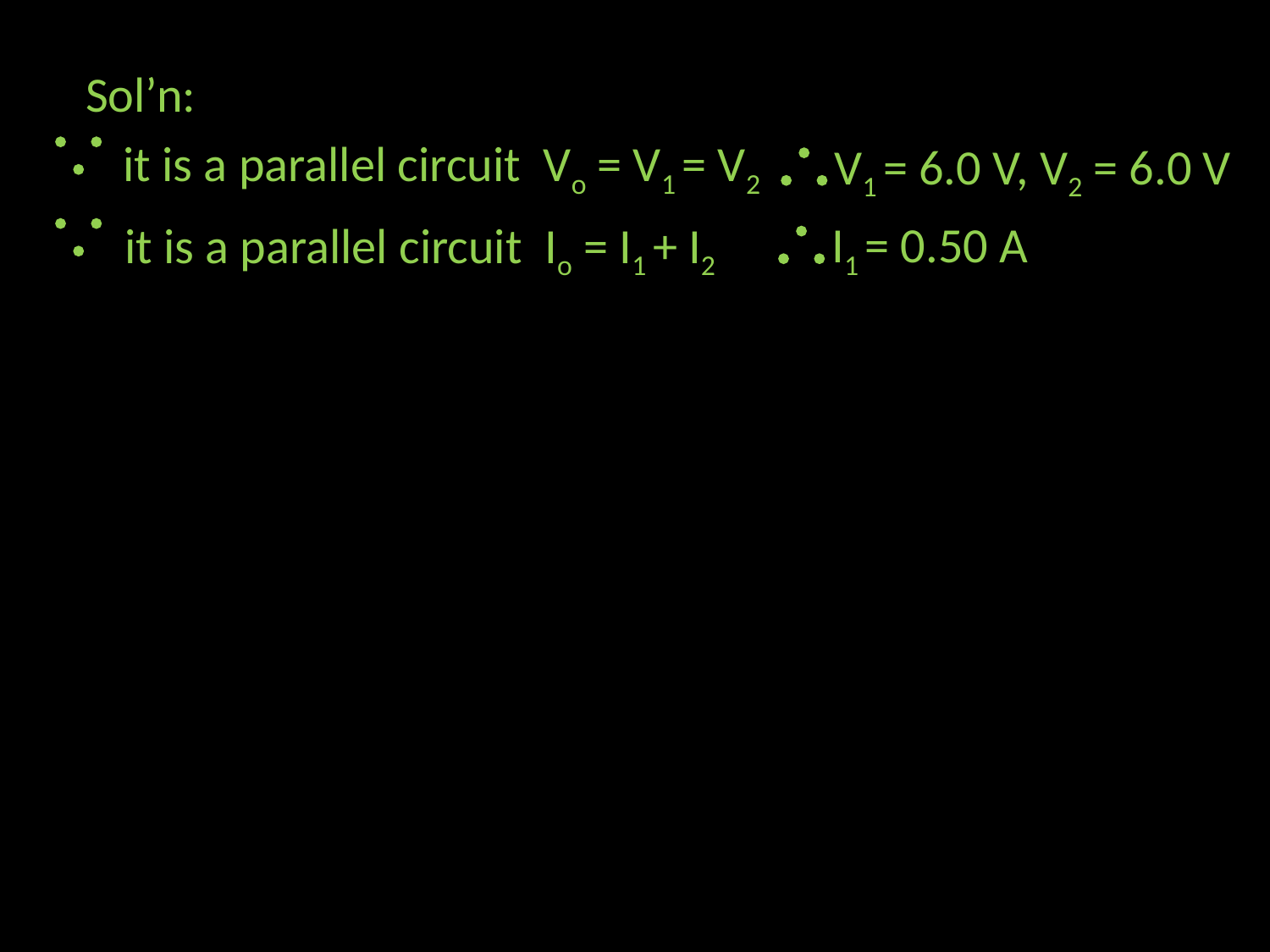

Sol’n:
∴V1 = 6.0 V, V2 = 6.0 V
∴
it is a parallel circuit  Vo = V1 = V2
∴I1 = 0.50 A
∴
it is a parallel circuit  Io = I1 + I2